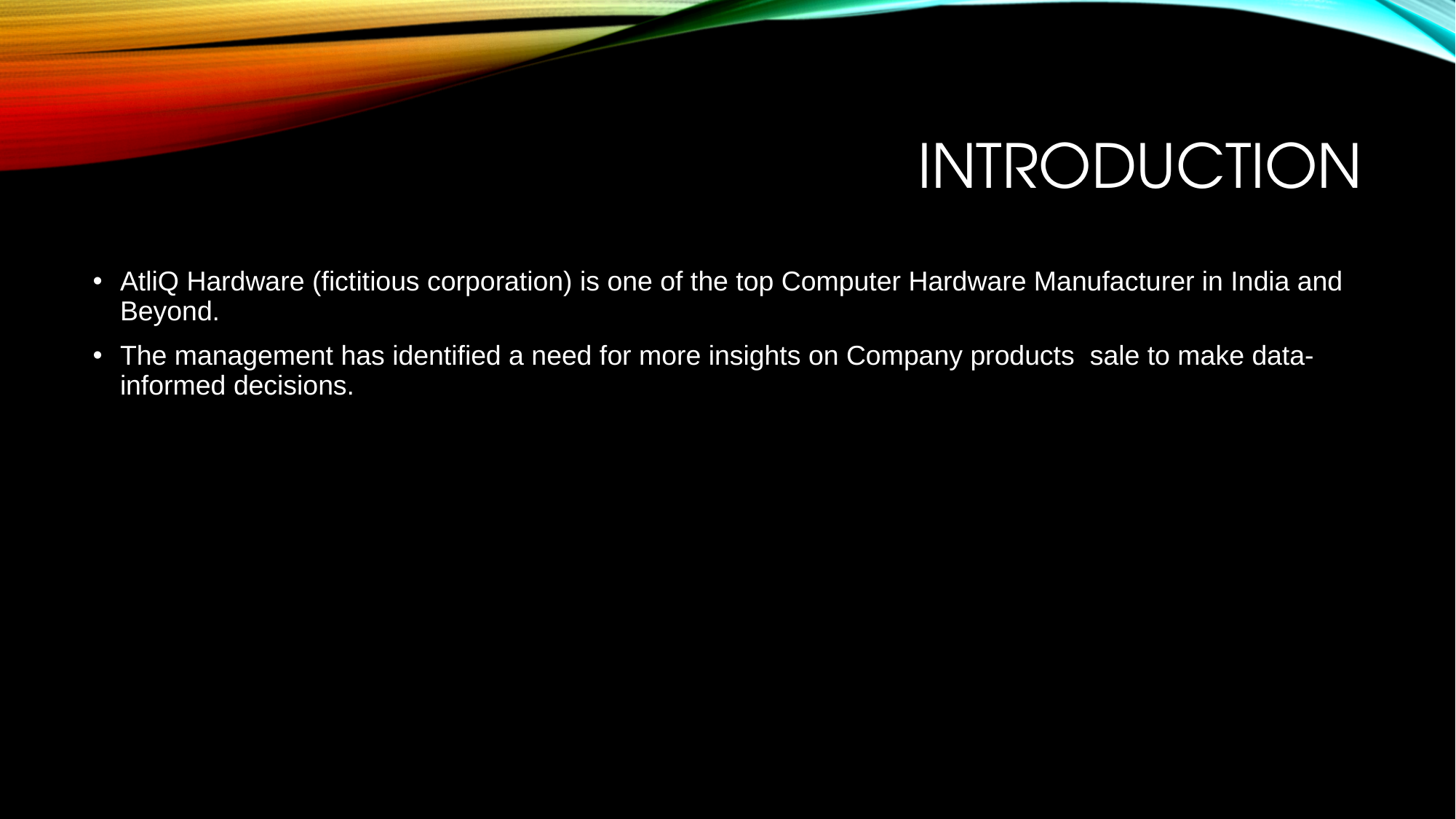

# INTRODUCTION
AtliQ Hardware (fictitious corporation) is one of the top Computer Hardware Manufacturer in India and Beyond.
The management has identified a need for more insights on Company products  sale to make data-informed decisions.